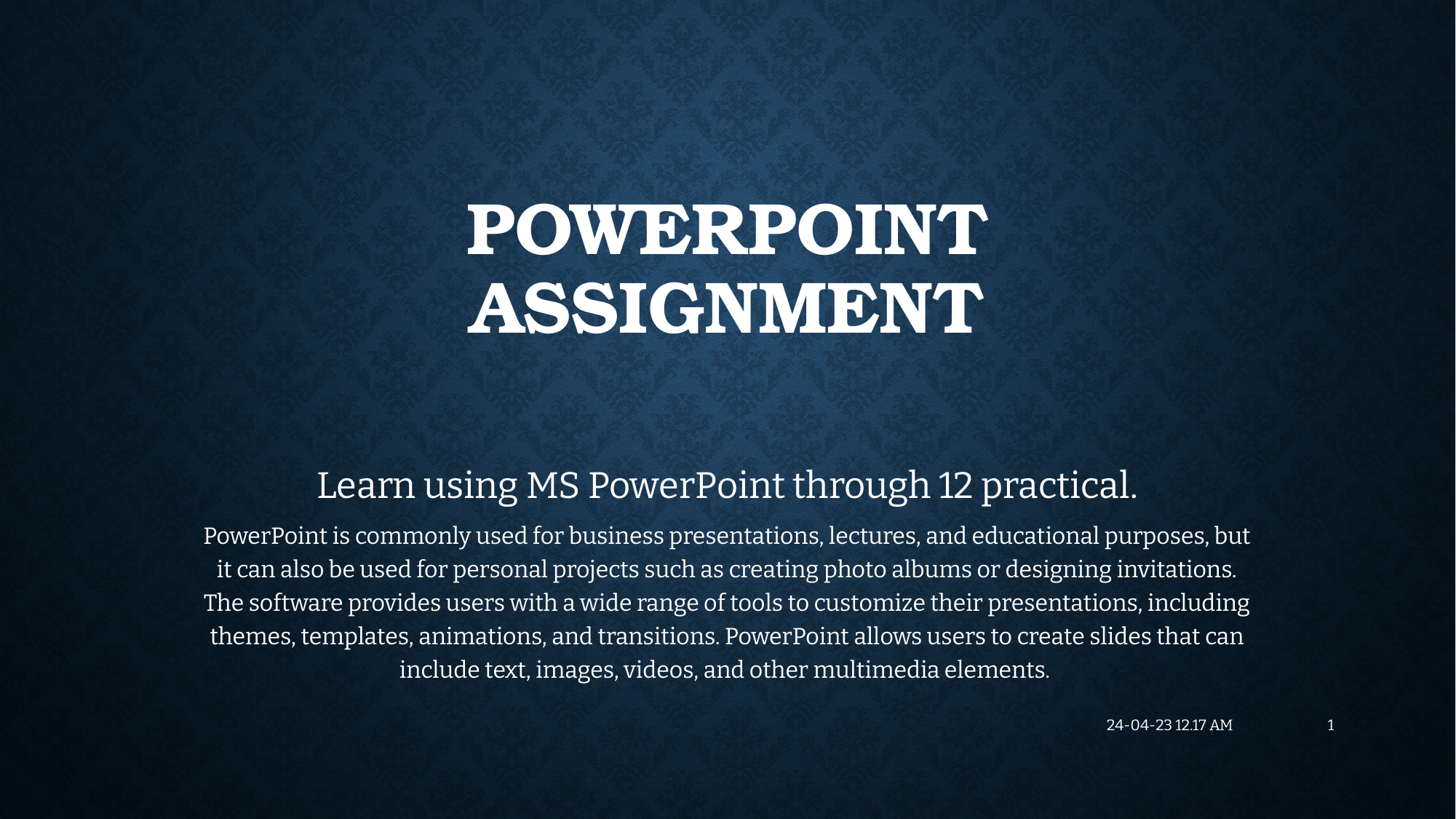

# PowerPoint Assignment

Learn using MS PowerPoint through 12 practical.
PowerPoint is commonly used for business presentations, lectures, and educational purposes, but it can also be used for personal projects such as creating photo albums or designing invitations. The software provides users with a wide range of tools to customize their presentations, including themes, templates, animations, and transitions. PowerPoint allows users to create slides that can include text, images, videos, and other multimedia elements.

24-04-23 12.17 AM
1